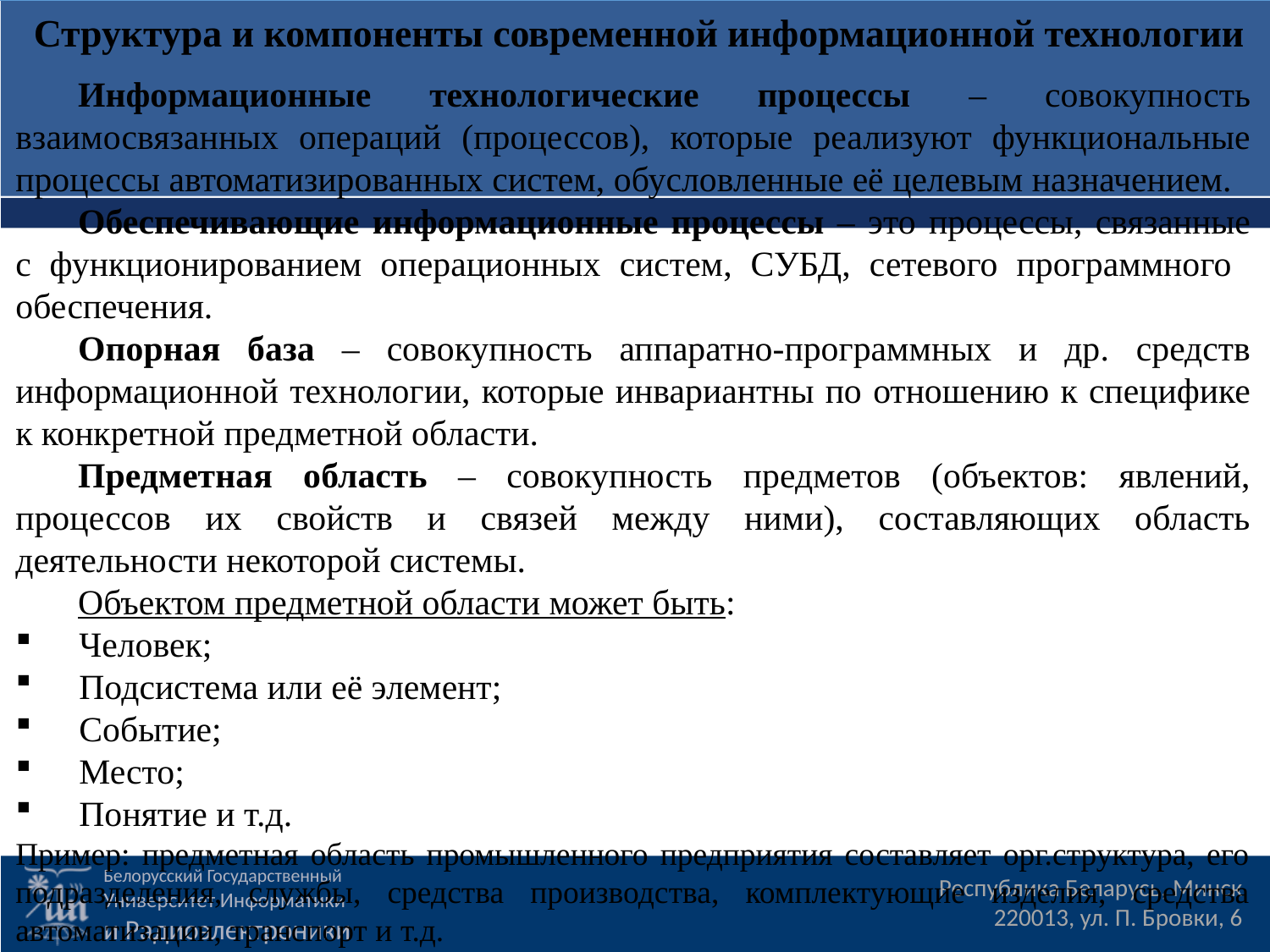

Структура и компоненты современной информационной технологии
Информационные технологические процессы – совокупность взаимосвязанных операций (процессов), которые реализуют функциональные процессы автоматизированных систем, обусловленные её целевым назначением.
Обеспечивающие информационные процессы – это процессы, связанные с функционированием операционных систем, СУБД, сетевого программного  обеспечения.
Опорная база – совокупность аппаратно-программных и др. средств информационной технологии, которые инвариантны по отношению к специфике к конкретной предметной области.
Предметная область – совокупность предметов (объектов: явлений, процессов их свойств и связей между ними), составляющих область деятельности некоторой системы.
Объектом предметной области может быть:
Человек;
Подсистема или её элемент;
Событие;
Место;
Понятие и т.д.
Пример: предметная область промышленного предприятия составляет орг.структура, его подразделения, службы, средства производства, комплектующие изделия, средства автоматизации, транспорт и т.д.